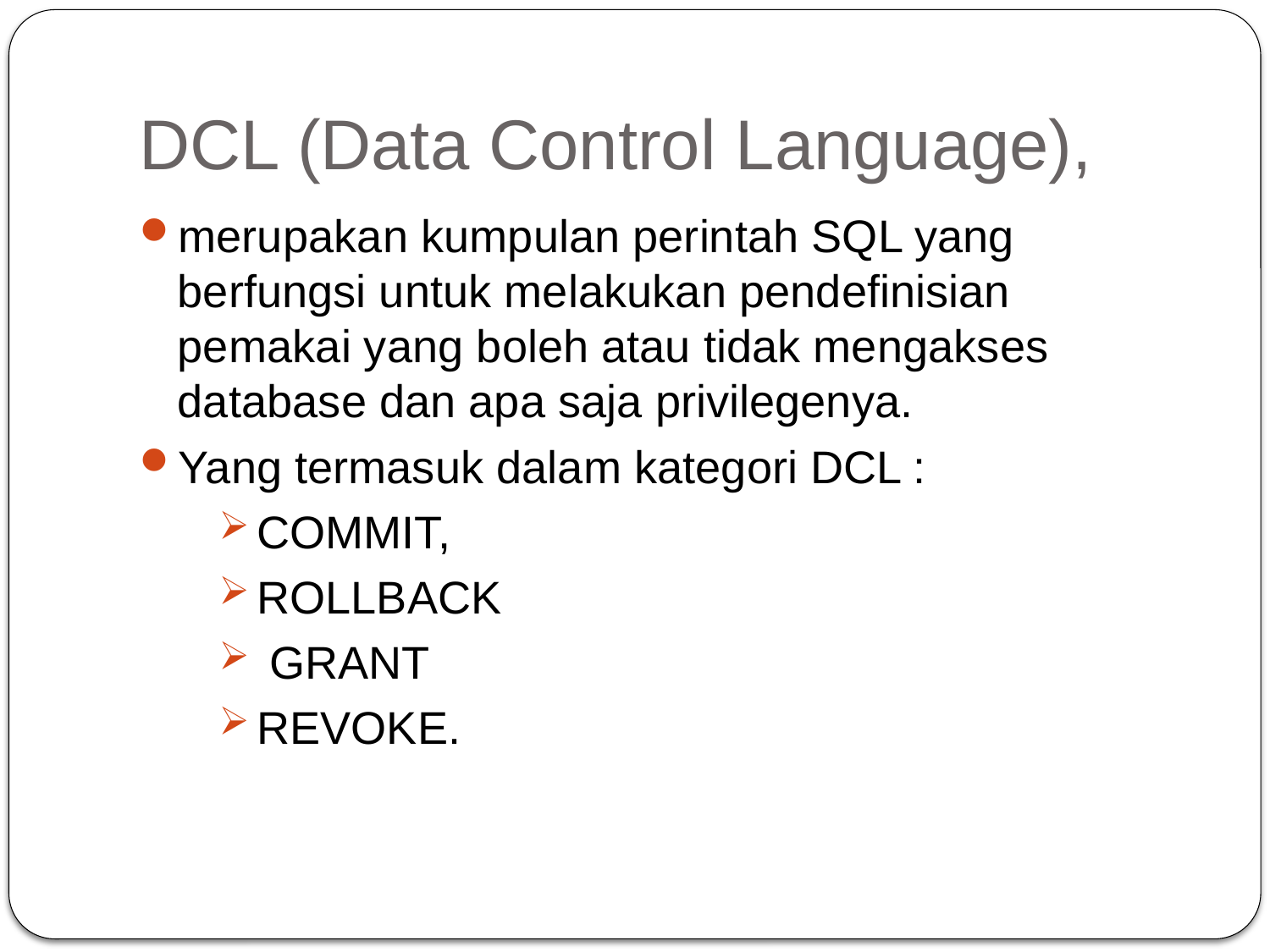

# DCL (Data Control Language),
merupakan kumpulan perintah SQL yang berfungsi untuk melakukan pendefinisian pemakai yang boleh atau tidak mengakses database dan apa saja privilegenya.
Yang termasuk dalam kategori DCL :
COMMIT,
ROLLBACK
 GRANT
REVOKE.